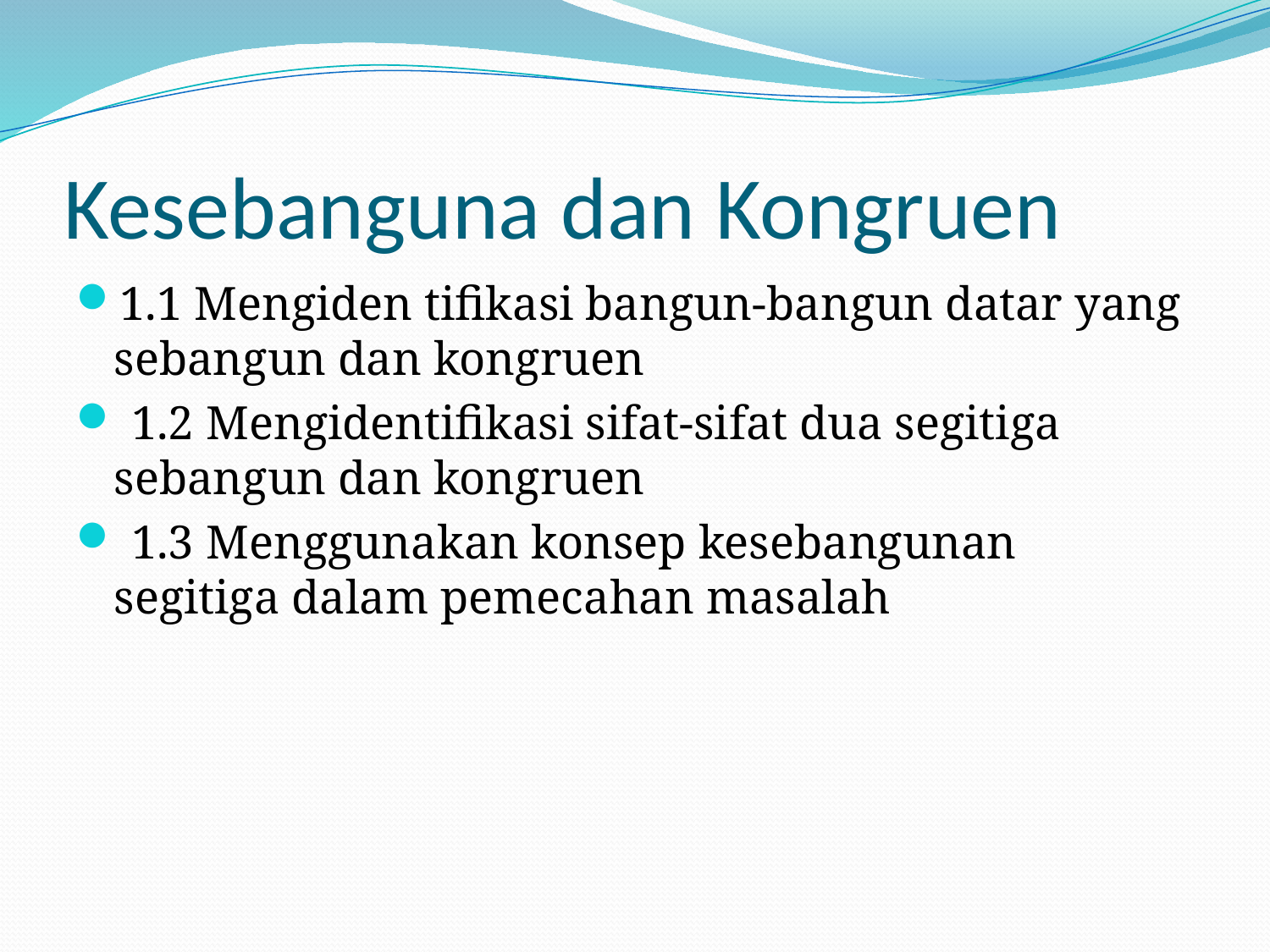

# Kesebanguna dan Kongruen
1.1 Mengiden tifikasi bangun-bangun datar yang sebangun dan kongruen
 1.2 Mengidentifikasi sifat-sifat dua segitiga sebangun dan kongruen
 1.3 Menggunakan konsep kesebangunan segitiga dalam pemecahan masalah